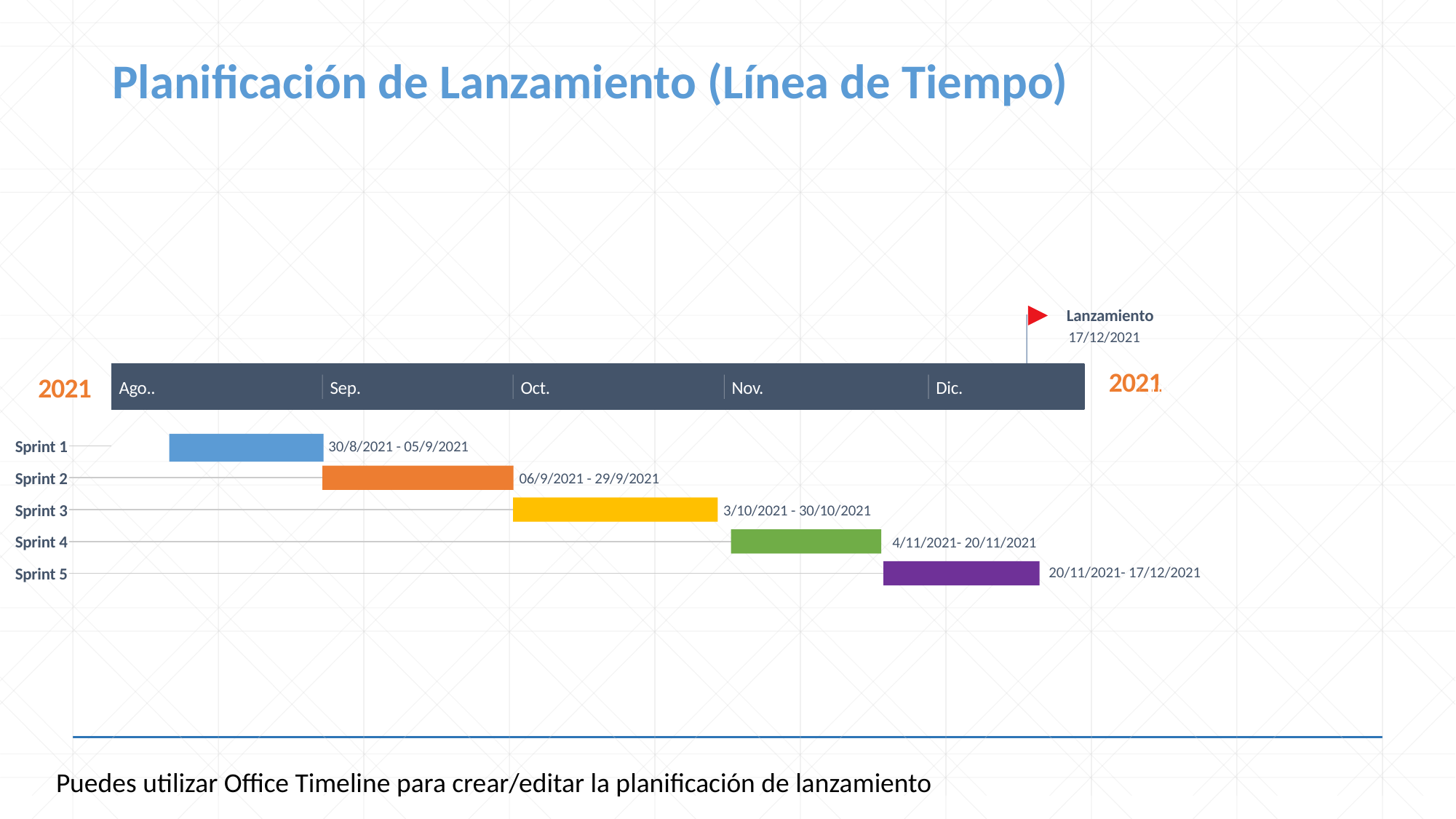

Planificación de Lanzamiento (Línea de Tiempo)
Lanzamiento

17/12/2021

2021
2021
Ago..
Sep.
Oct.
Nov.
Dic.
jun.

Hoy

31 días

Sprint 1
30/8/2021 - 05/9/2021

28 días

Sprint 2
06/9/2021 - 29/9/2021

30 días

Sprint 3
3/10/2021 - 30/10/2021

29 días

Sprint 4
4/11/2021- 20/11/2021

31 días

20/11/2021- 17/12/2021
Sprint 5

29 días

Puedes utilizar Office Timeline para crear/editar la planificación de lanzamiento